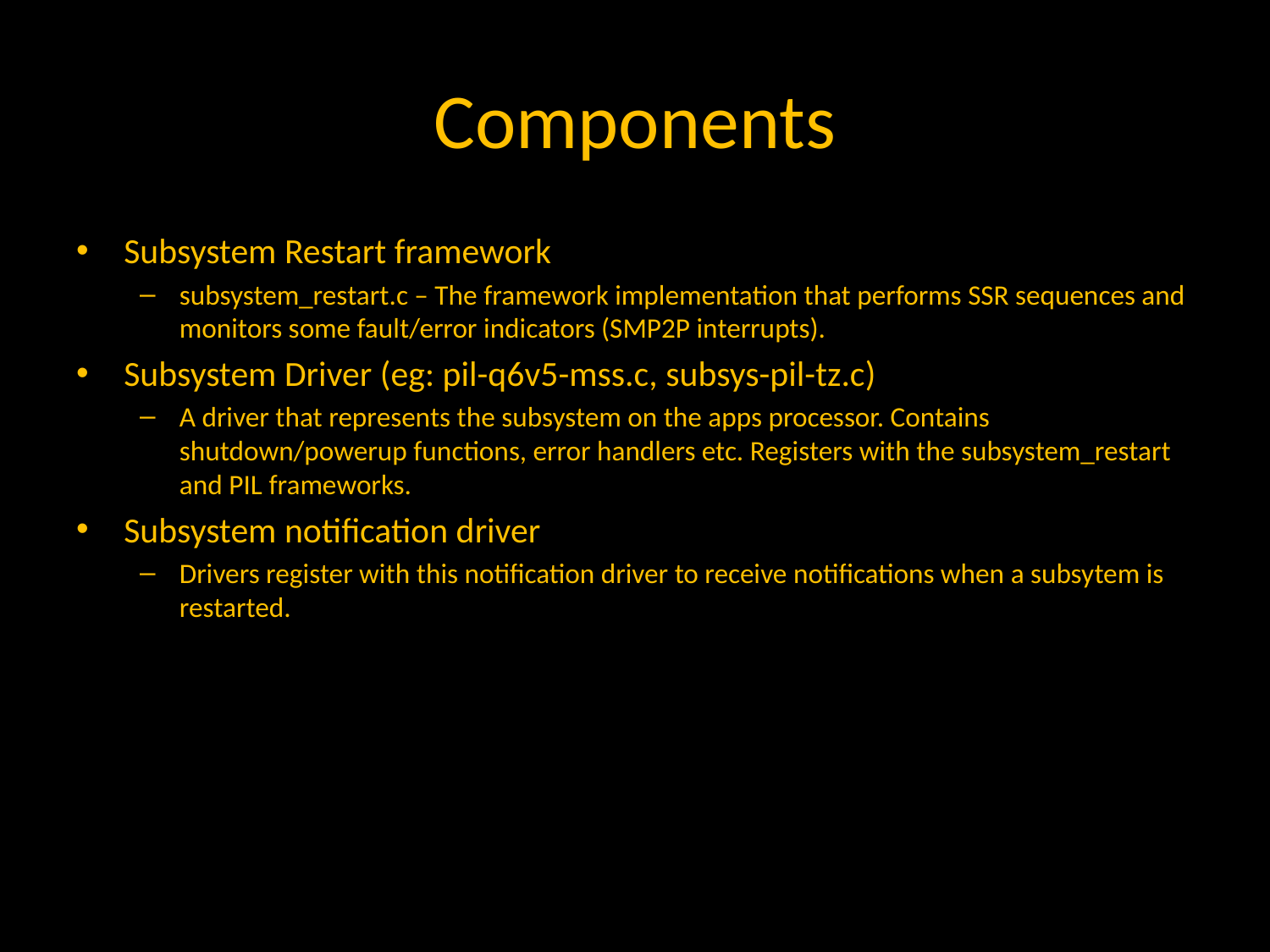

# Components
Subsystem Restart framework
subsystem_restart.c – The framework implementation that performs SSR sequences and monitors some fault/error indicators (SMP2P interrupts).
Subsystem Driver (eg: pil-q6v5-mss.c, subsys-pil-tz.c)
A driver that represents the subsystem on the apps processor. Contains shutdown/powerup functions, error handlers etc. Registers with the subsystem_restart and PIL frameworks.
Subsystem notification driver
Drivers register with this notification driver to receive notifications when a subsytem is restarted.